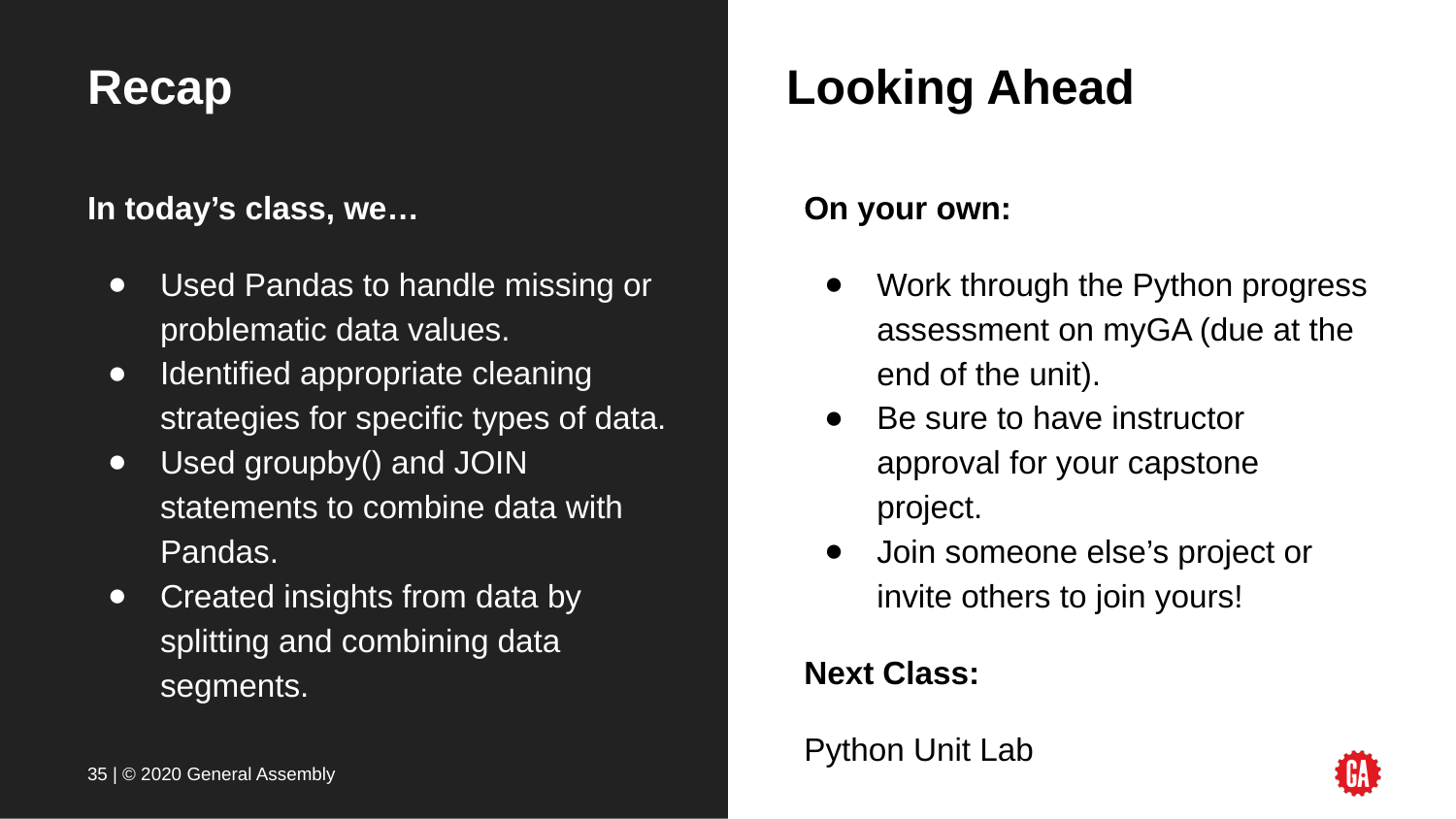

# Recap
Looking Ahead
In today’s class, we…
Used Pandas to handle missing or problematic data values.
Identified appropriate cleaning strategies for specific types of data.
Used groupby() and JOIN statements to combine data with Pandas.
Created insights from data by splitting and combining data segments.
On your own:
Work through the Python progress assessment on myGA (due at the end of the unit).
Be sure to have instructor approval for your capstone project.
Join someone else’s project or invite others to join yours!
Next Class:
Python Unit Lab
35 | © 2020 General Assembly